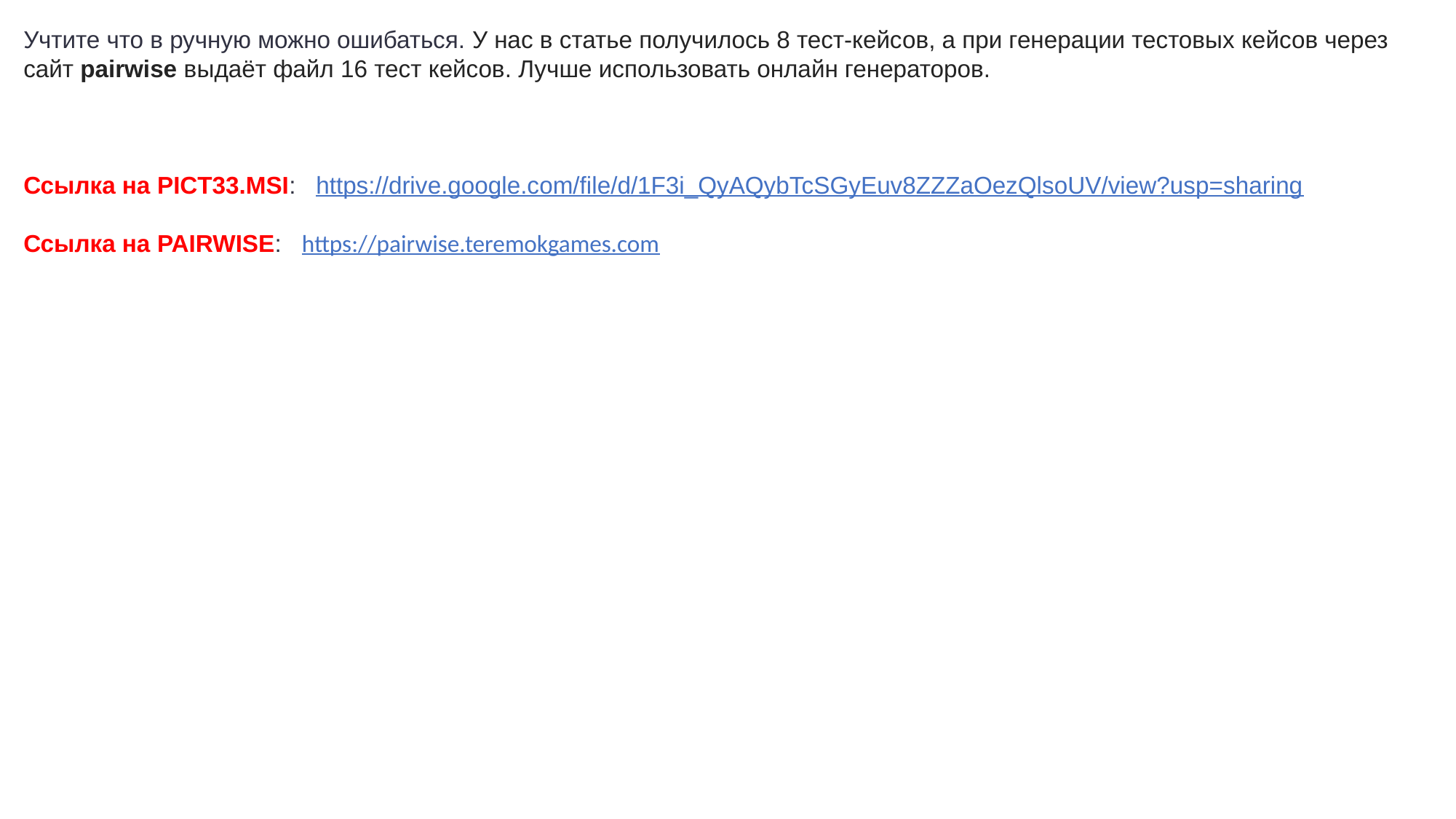

Учтите что в ручную можно ошибаться. У нас в статье получилось 8 тест-кейсов, а при генерации тестовых кейсов через сайт pairwise выдаёт файл 16 тест кейсов. Лучше использовать онлайн генераторов.

Ссылка на PICT33.MSI:   https://drive.google.com/file/d/1F3i_QyAQybTcSGyEuv8ZZZaOezQlsoUV/view?usp=sharing

Ссылка на PAIRWISE:   https://pairwise.teremokgames.com